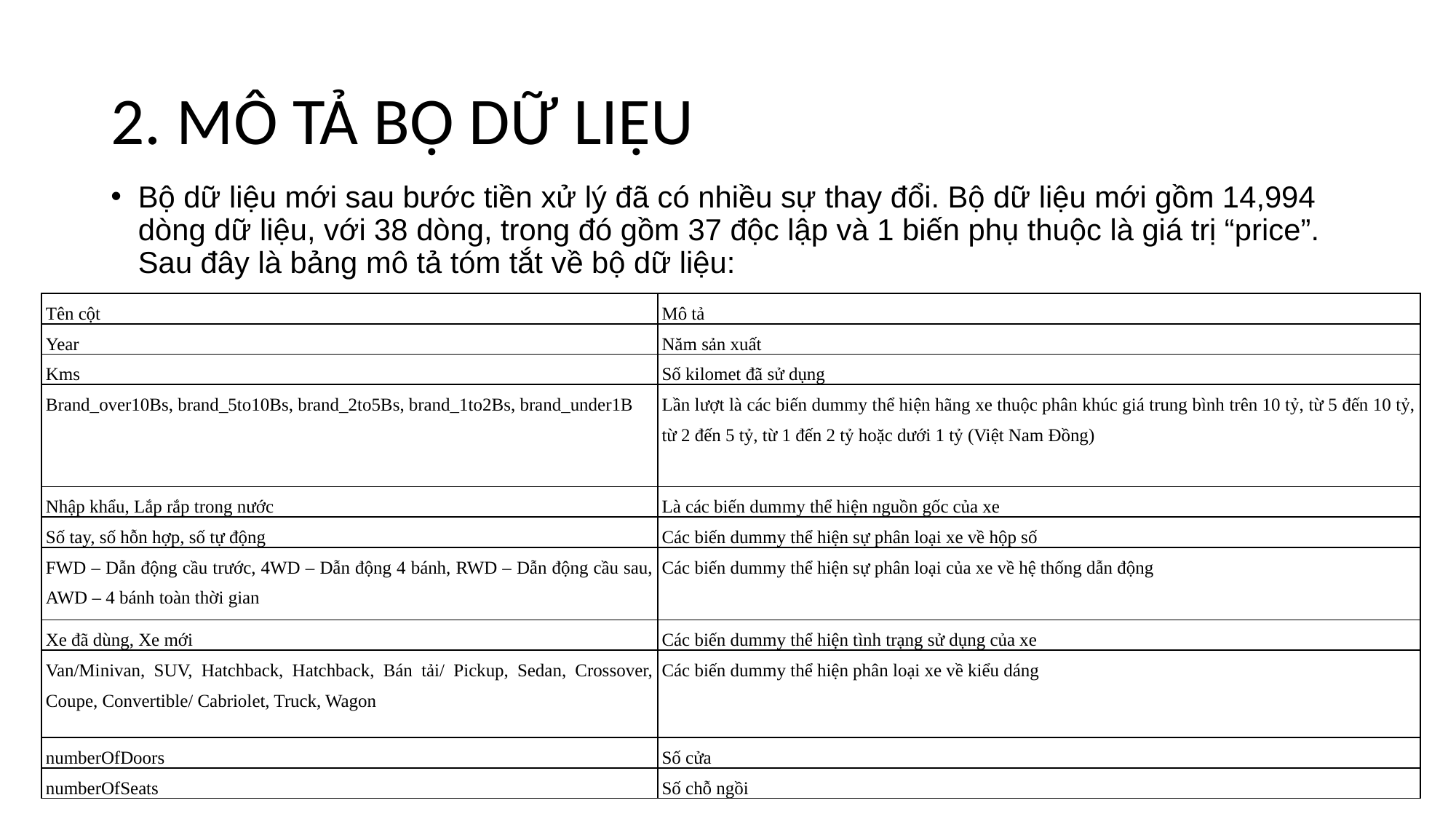

# 2. MÔ TẢ BỘ DỮ LIỆU
Bộ dữ liệu mới sau bước tiền xử lý đã có nhiều sự thay đổi. Bộ dữ liệu mới gồm 14,994 dòng dữ liệu, với 38 dòng, trong đó gồm 37 độc lập và 1 biến phụ thuộc là giá trị “price”. Sau đây là bảng mô tả tóm tắt về bộ dữ liệu:
| Tên cột | Mô tả |
| --- | --- |
| Year | Năm sản xuất |
| Kms | Số kilomet đã sử dụng |
| Brand\_over10Bs, brand\_5to10Bs, brand\_2to5Bs, brand\_1to2Bs, brand\_under1B | Lần lượt là các biến dummy thể hiện hãng xe thuộc phân khúc giá trung bình trên 10 tỷ, từ 5 đến 10 tỷ, từ 2 đến 5 tỷ, từ 1 đến 2 tỷ hoặc dưới 1 tỷ (Việt Nam Đồng) |
| Nhập khẩu, Lắp rắp trong nước | Là các biến dummy thể hiện nguồn gốc của xe |
| Số tay, số hỗn hợp, số tự động | Các biến dummy thể hiện sự phân loại xe về hộp số |
| FWD – Dẫn động cầu trước, 4WD – Dẫn động 4 bánh, RWD – Dẫn động cầu sau, AWD – 4 bánh toàn thời gian | Các biến dummy thể hiện sự phân loại của xe về hệ thống dẫn động |
| Xe đã dùng, Xe mới | Các biến dummy thể hiện tình trạng sử dụng của xe |
| Van/Minivan, SUV, Hatchback, Hatchback, Bán tải/ Pickup, Sedan, Crossover, Coupe, Convertible/ Cabriolet, Truck, Wagon | Các biến dummy thể hiện phân loại xe về kiểu dáng |
| numberOfDoors | Số cửa |
| numberOfSeats | Số chỗ ngồi |